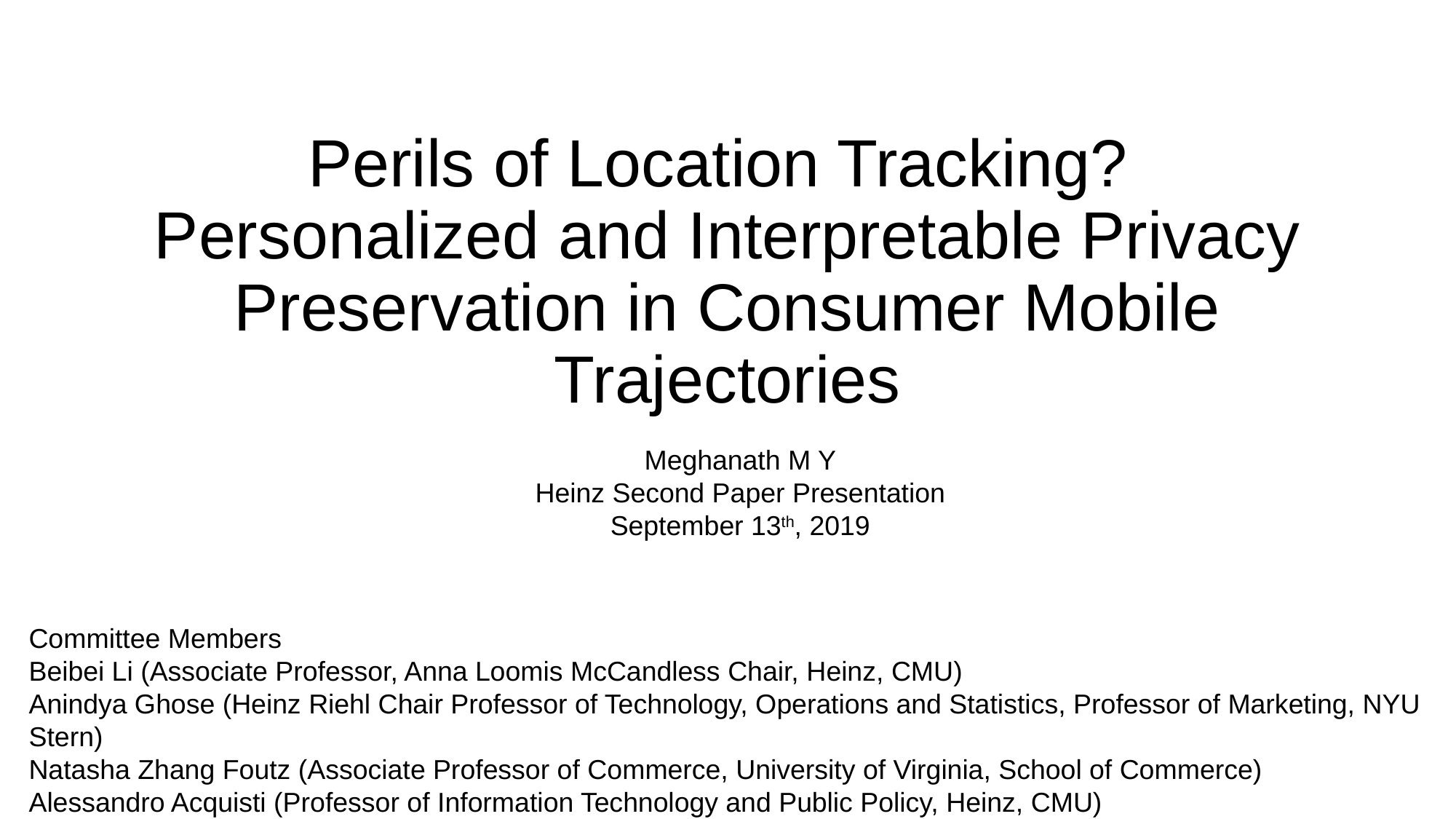

# Perils of Location Tracking? Personalized and Interpretable Privacy Preservation in Consumer Mobile Trajectories
Meghanath M Y
Heinz Second Paper Presentation
September 13th, 2019
Committee Members
Beibei Li (Associate Professor, Anna Loomis McCandless Chair, Heinz, CMU)
Anindya Ghose (Heinz Riehl Chair Professor of Technology, Operations and Statistics, Professor of Marketing, NYU Stern)
Natasha Zhang Foutz (Associate Professor of Commerce, University of Virginia, School of Commerce)
Alessandro Acquisti (Professor of Information Technology and Public Policy, Heinz, CMU)